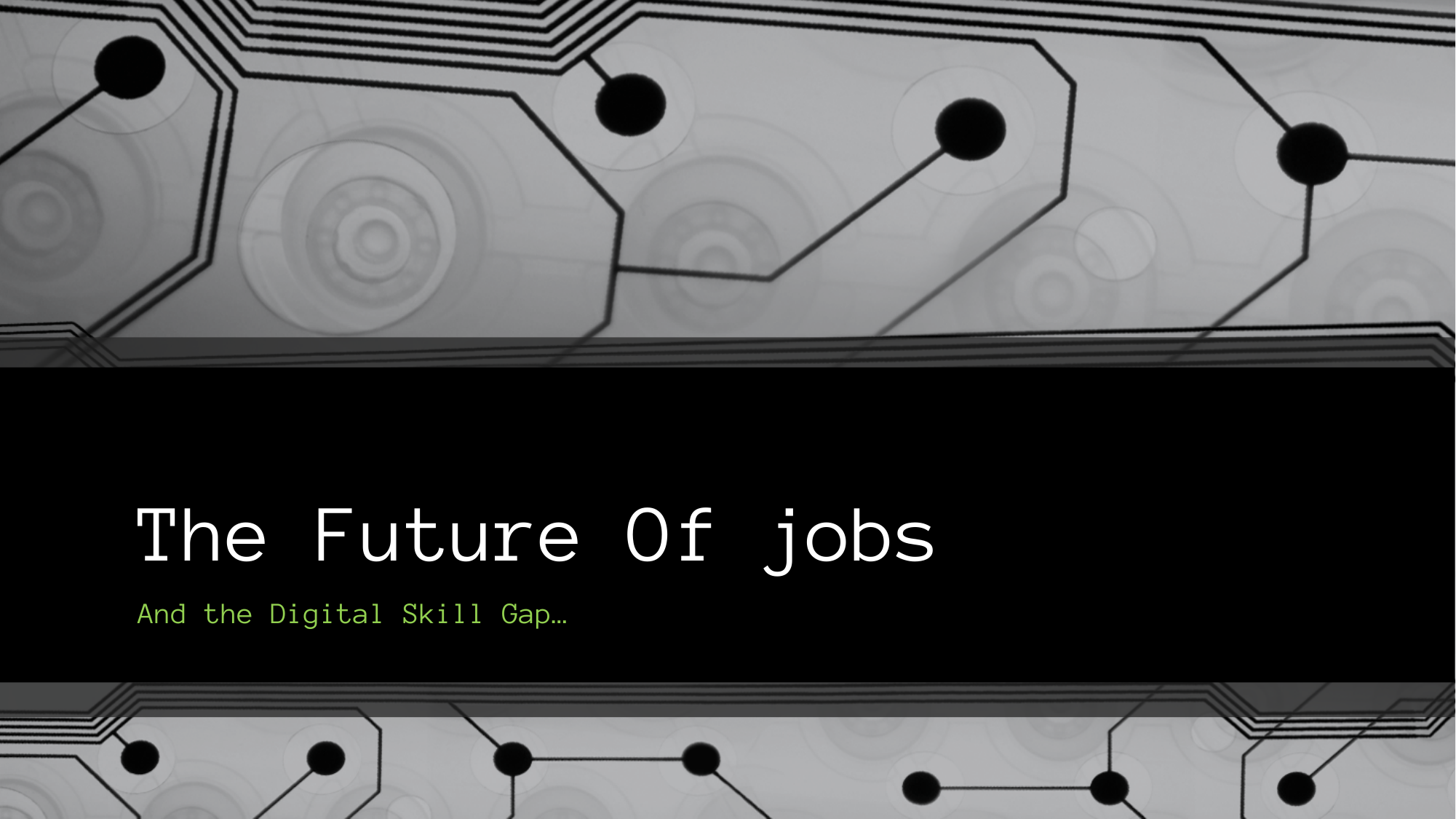

# The Future Of jobs
And the Digital Skill Gap…